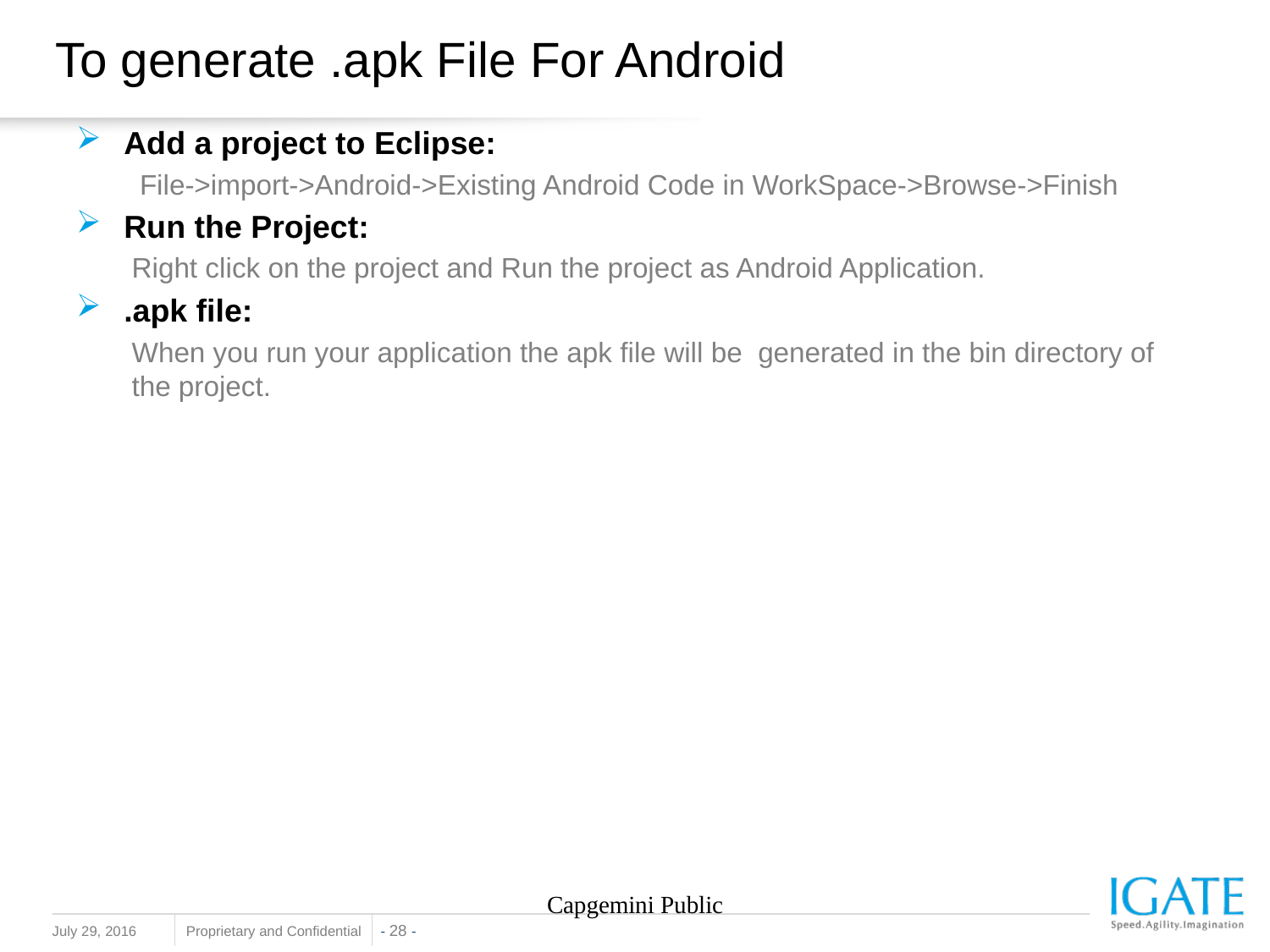

# To generate .apk File For Android
Add a project to Eclipse:
File->import->Android->Existing Android Code in WorkSpace->Browse->Finish
Run the Project:
Right click on the project and Run the project as Android Application.
.apk file:
When you run your application the apk file will be  generated in the bin directory of the project.

Capgemini Public